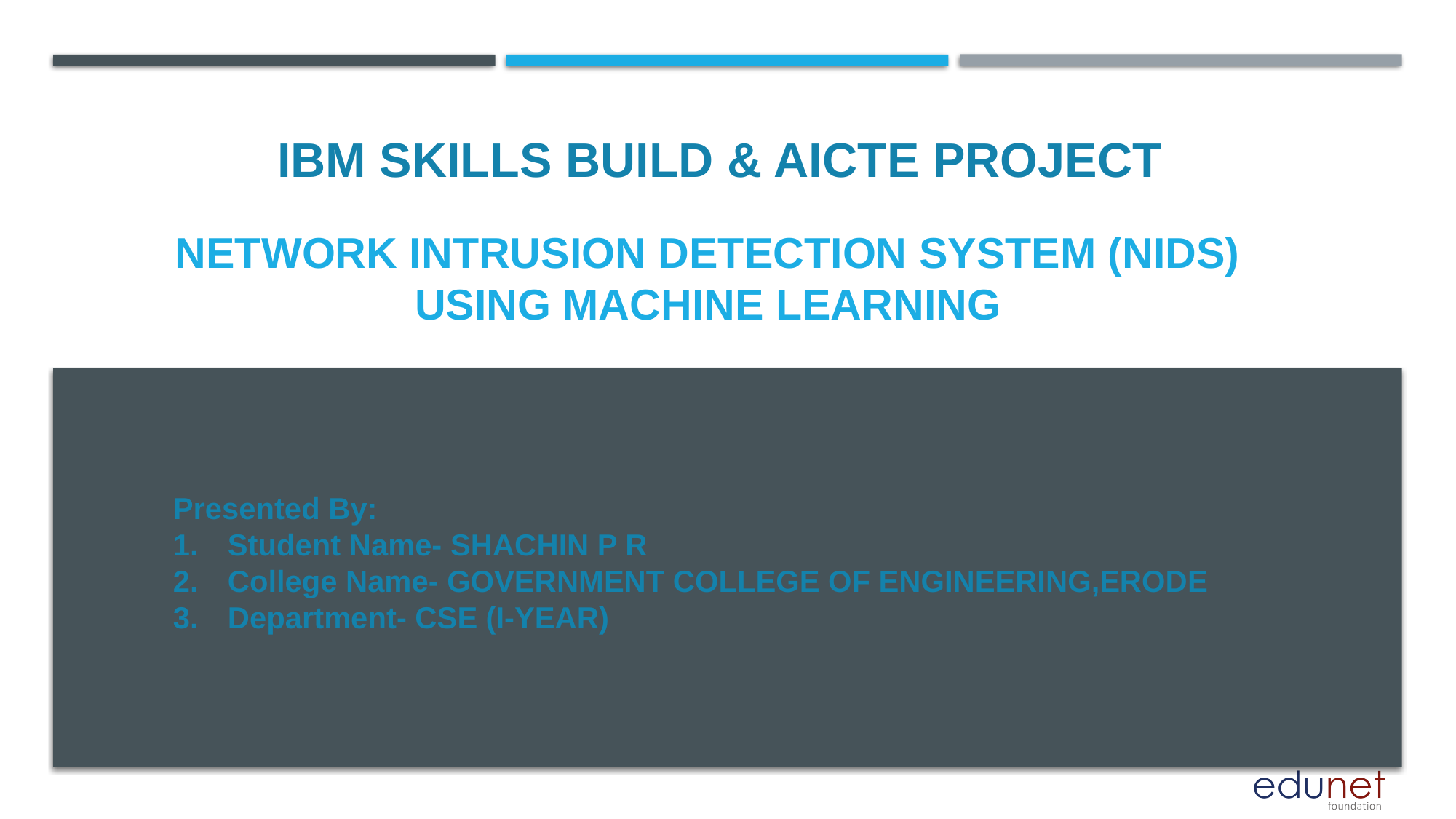

IBM SKILLS BUILD & AICTE PROJECT
# network intrusion detection system (NIDS) using machine learning
Presented By:
Student Name- SHACHIN P R
College Name- GOVERNMENT COLLEGE OF ENGINEERING,ERODE
Department- CSE (I-YEAR)